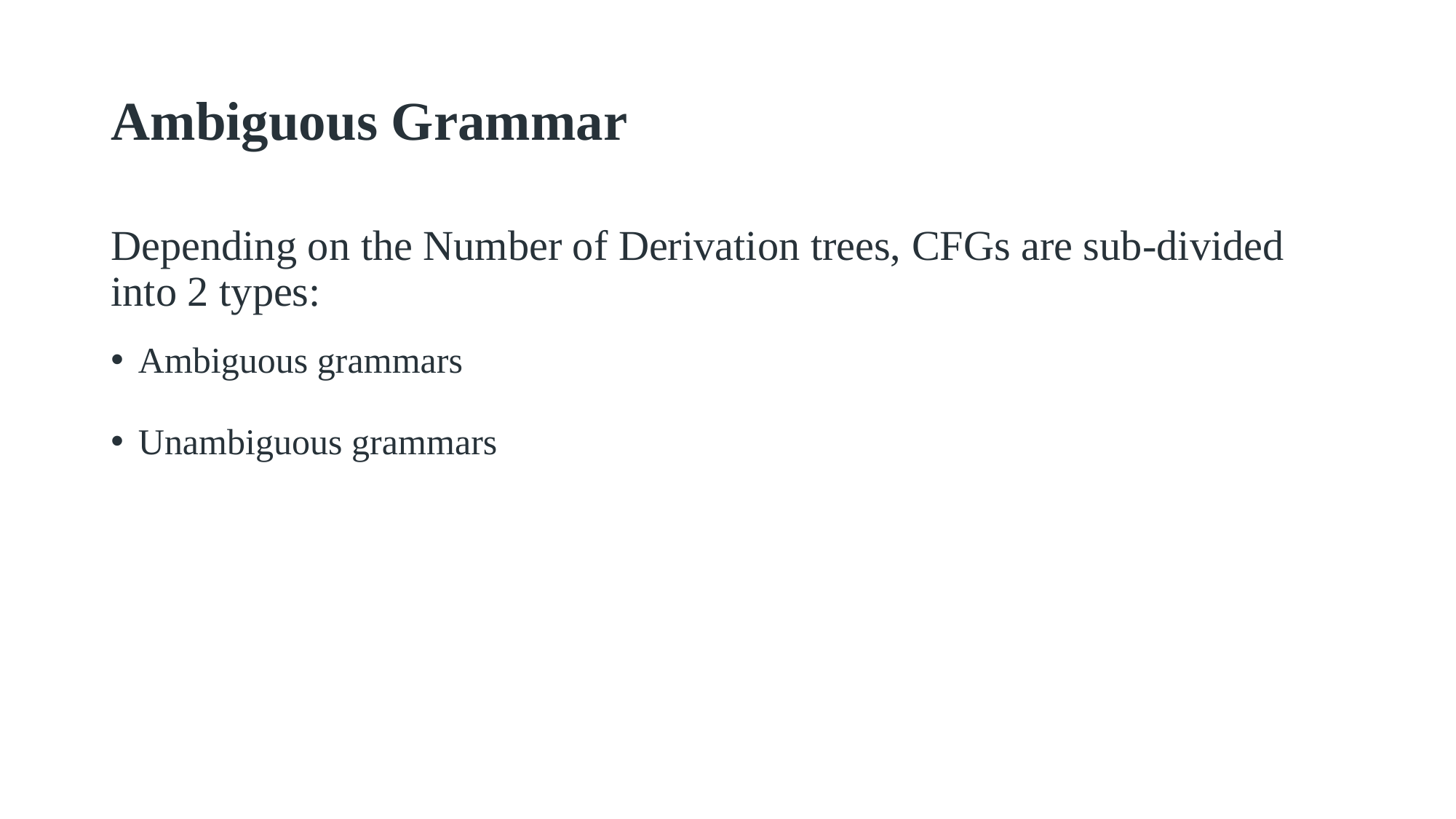

# Ambiguous Grammar
Depending on the Number of Derivation trees, CFGs are sub-divided into 2 types:
Ambiguous grammars
Unambiguous grammars